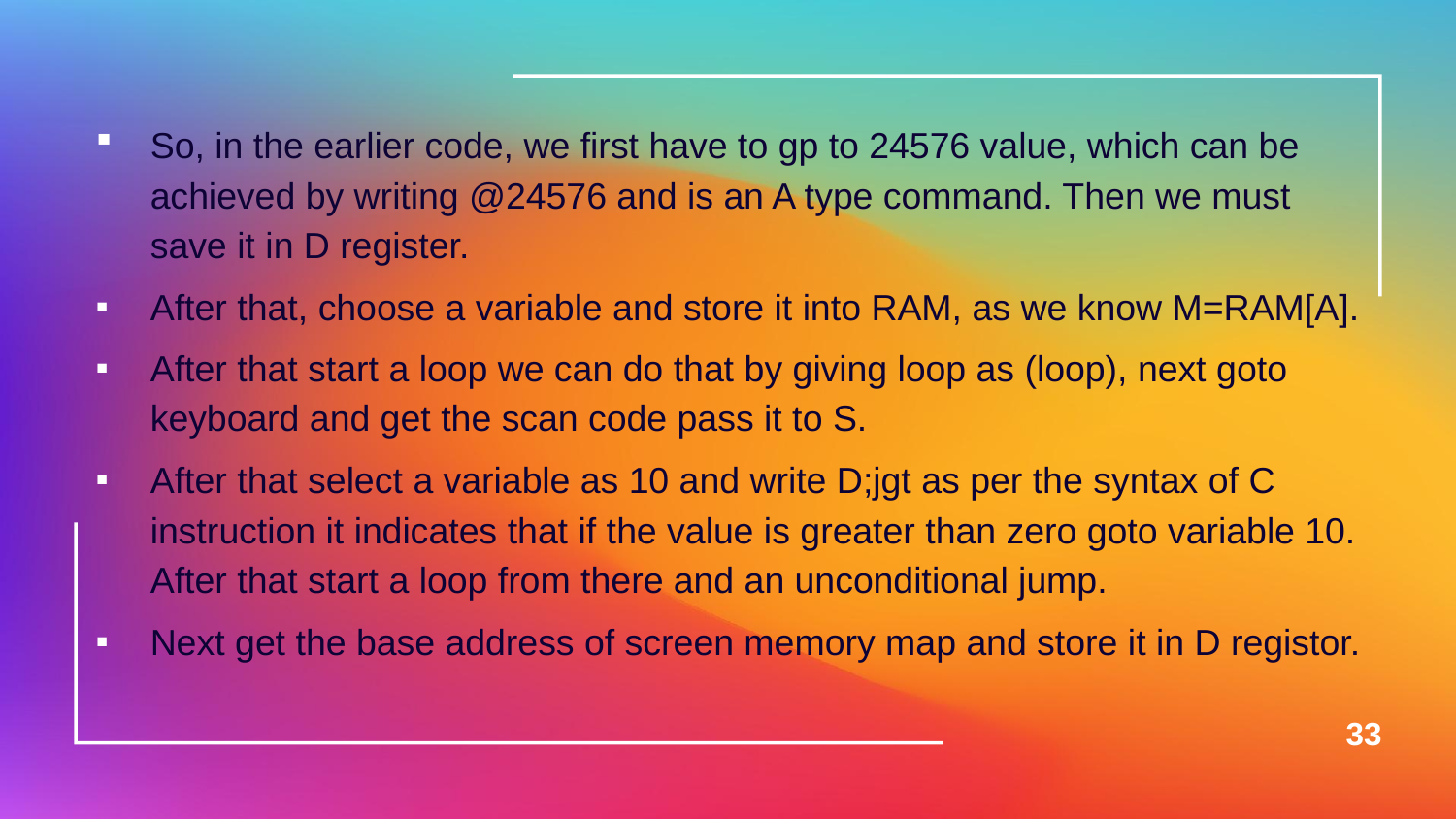

So, in the earlier code, we first have to gp to 24576 value, which can be achieved by writing @24576 and is an A type command. Then we must save it in D register.
After that, choose a variable and store it into RAM, as we know M=RAM[A].
After that start a loop we can do that by giving loop as (loop), next goto keyboard and get the scan code pass it to S.
After that select a variable as 10 and write D;jgt as per the syntax of C instruction it indicates that if the value is greater than zero goto variable 10. After that start a loop from there and an unconditional jump.
Next get the base address of screen memory map and store it in D registor.
33